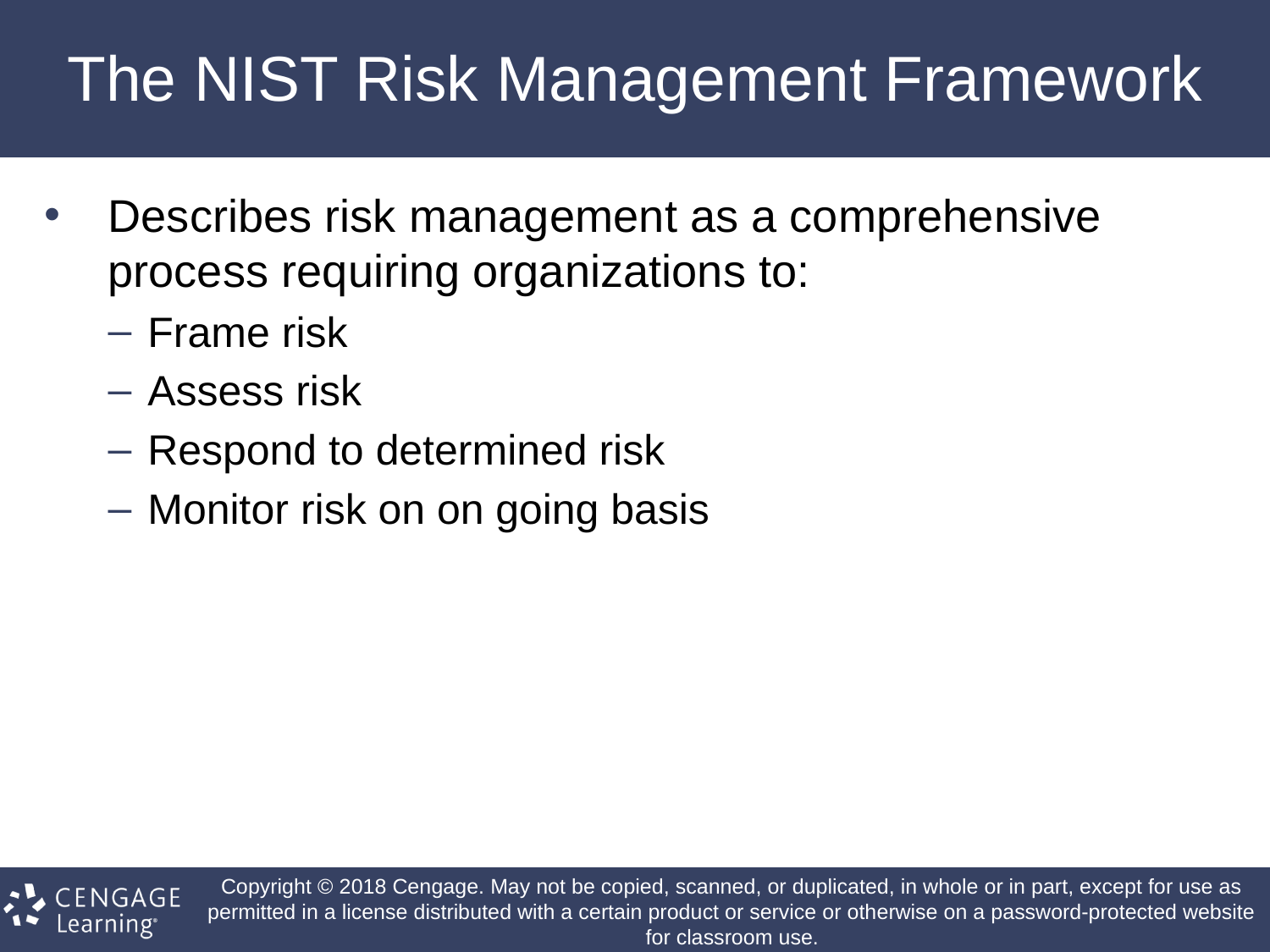

# The NIST Risk Management Framework
Describes risk management as a comprehensive process requiring organizations to:
Frame risk
Assess risk
Respond to determined risk
Monitor risk on on going basis